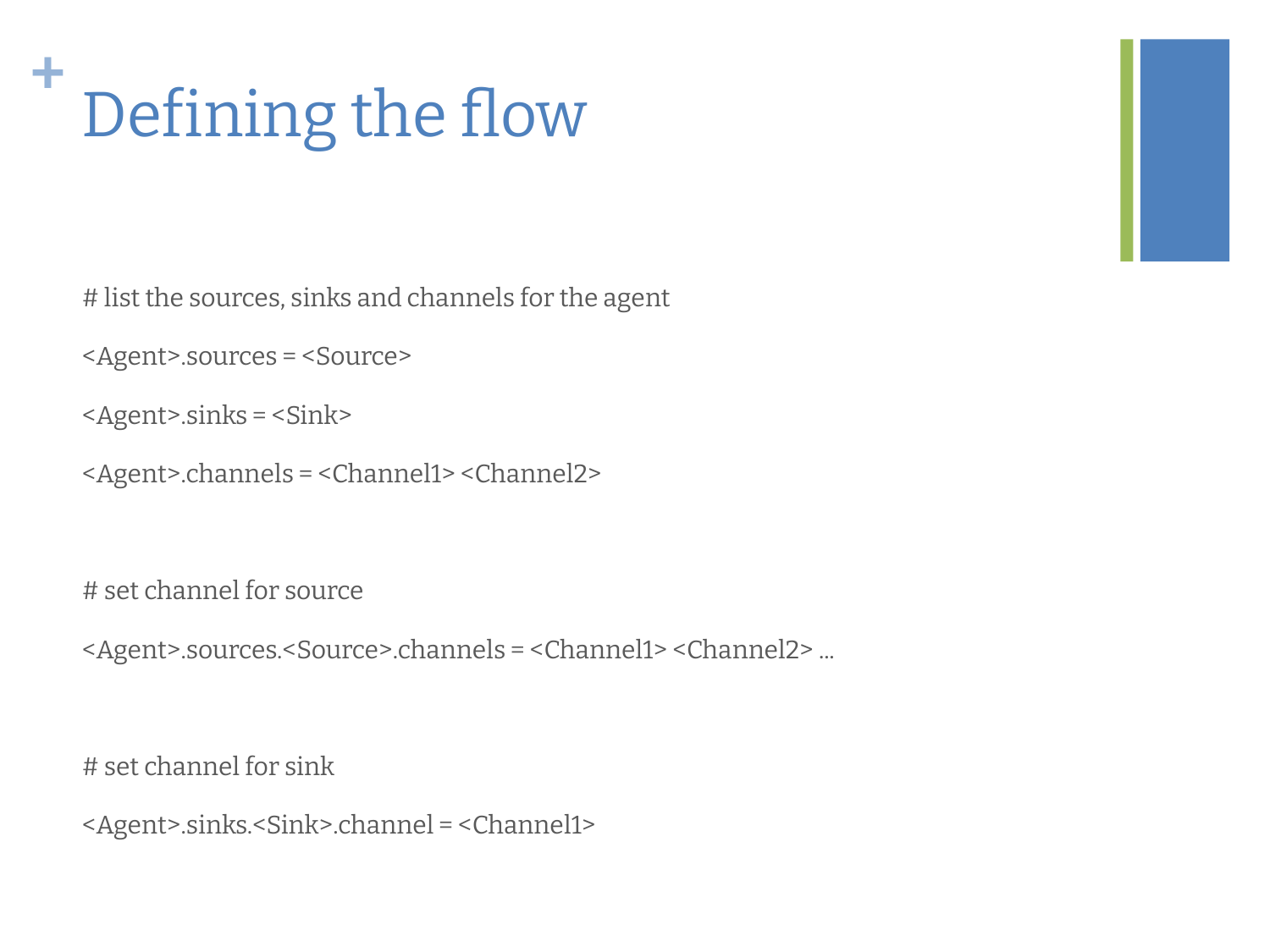

# Defining the flow
# list the sources, sinks and channels for the agent
<Agent>.sources = <Source>
<Agent>.sinks = <Sink>
<Agent>.channels = <Channel1> <Channel2>

# set channel for source
<Agent>.sources.<Source>.channels = <Channel1> <Channel2> ...

# set channel for sink
<Agent>.sinks.<Sink>.channel = <Channel1>